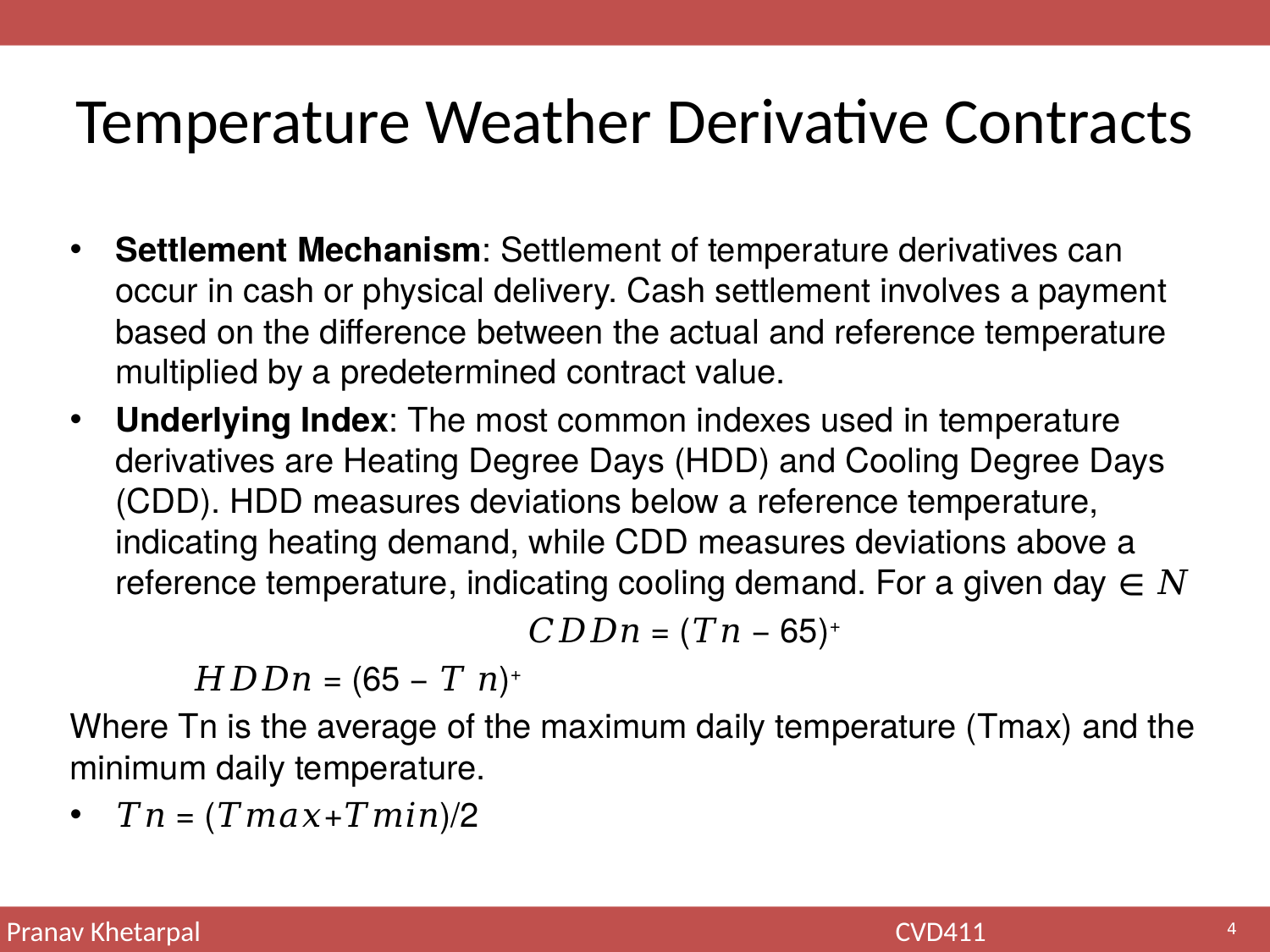

# Temperature Weather Derivative Contracts
Settlement Mechanism: Settlement of temperature derivatives can occur in cash or physical delivery. Cash settlement involves a payment based on the difference between the actual and reference temperature multiplied by a predetermined contract value.
Underlying Index: The most common indexes used in temperature derivatives are Heating Degree Days (HDD) and Cooling Degree Days (CDD). HDD measures deviations below a reference temperature, indicating heating demand, while CDD measures deviations above a reference temperature, indicating cooling demand. For a given day ∈ 𝑁
						𝐶𝐷𝐷𝑛 = (𝑇𝑛 − 65)+
				𝐻𝐷𝐷𝑛 = (65 − 𝑇 𝑛)+
Where Tn is the average of the maximum daily temperature (Tmax) and the minimum daily temperature.
𝑇𝑛 = (𝑇𝑚𝑎𝑥+𝑇𝑚𝑖𝑛)/2
4